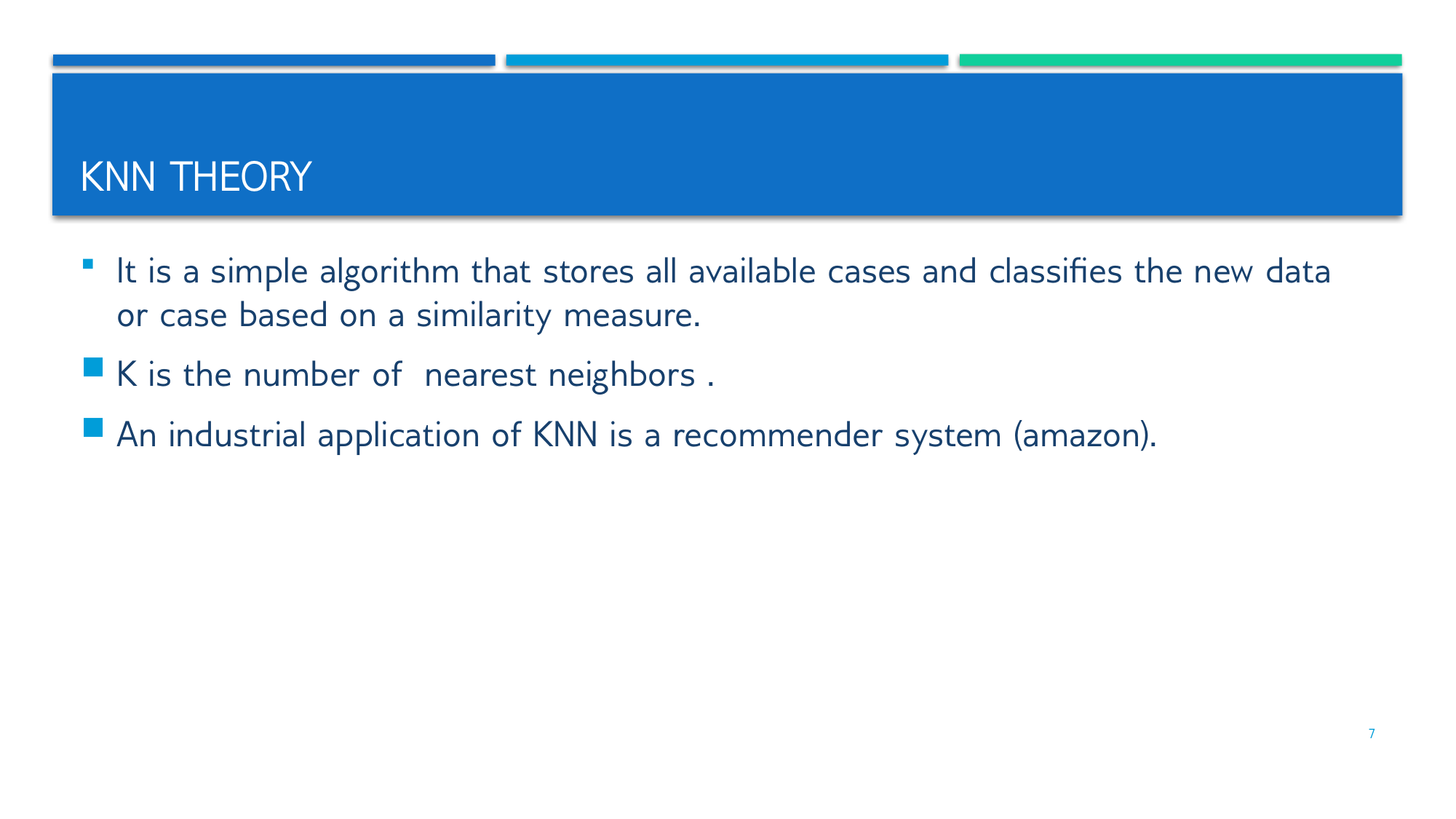

# KNN Theory
It is a simple algorithm that stores all available cases and classifies the new data or case based on a similarity measure.
K is the number of  nearest neighbors .
An industrial application of KNN is a recommender system (amazon).

7